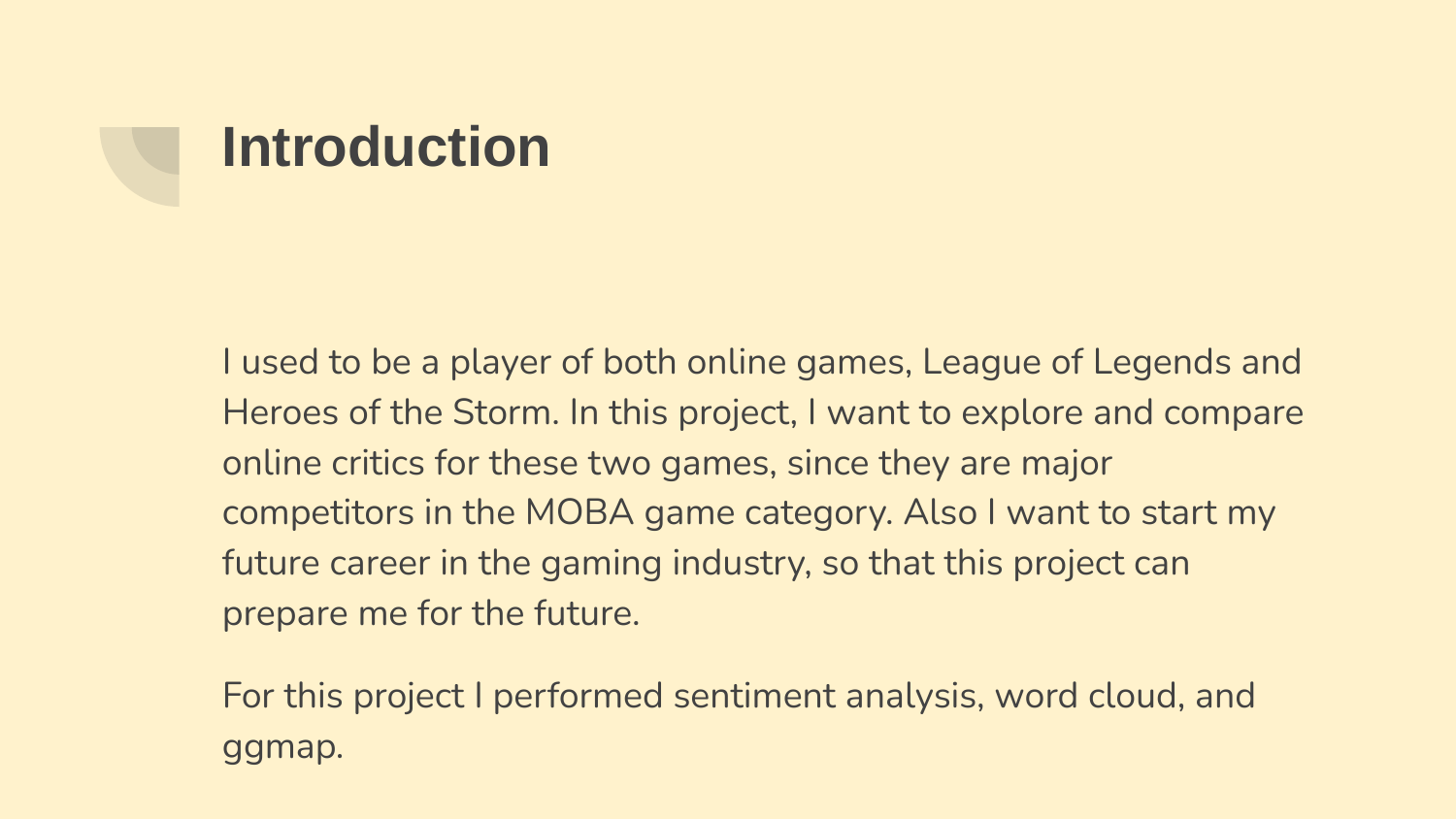

# Introduction
I used to be a player of both online games, League of Legends and Heroes of the Storm. In this project, I want to explore and compare online critics for these two games, since they are major competitors in the MOBA game category. Also I want to start my future career in the gaming industry, so that this project can prepare me for the future.
For this project I performed sentiment analysis, word cloud, and ggmap.